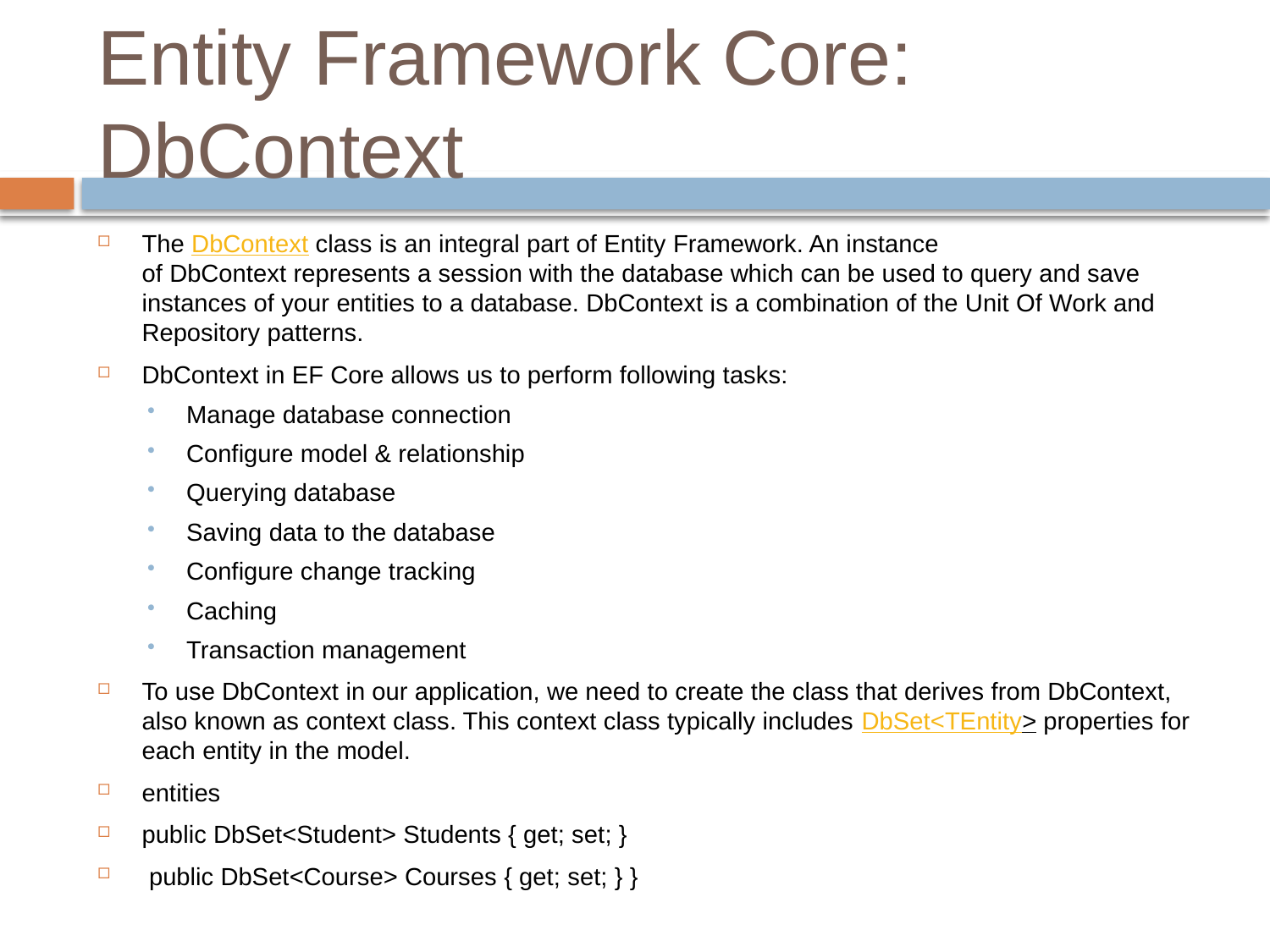

# Entity Framework Core: DbContext
The DbContext class is an integral part of Entity Framework. An instance of DbContext represents a session with the database which can be used to query and save instances of your entities to a database. DbContext is a combination of the Unit Of Work and Repository patterns.
DbContext in EF Core allows us to perform following tasks:
Manage database connection
Configure model & relationship
Querying database
Saving data to the database
Configure change tracking
Caching
Transaction management
To use DbContext in our application, we need to create the class that derives from DbContext, also known as context class. This context class typically includes DbSet<TEntity> properties for each entity in the model.
entities
public DbSet<Student> Students { get; set; }
 public DbSet<Course> Courses { get; set; } }